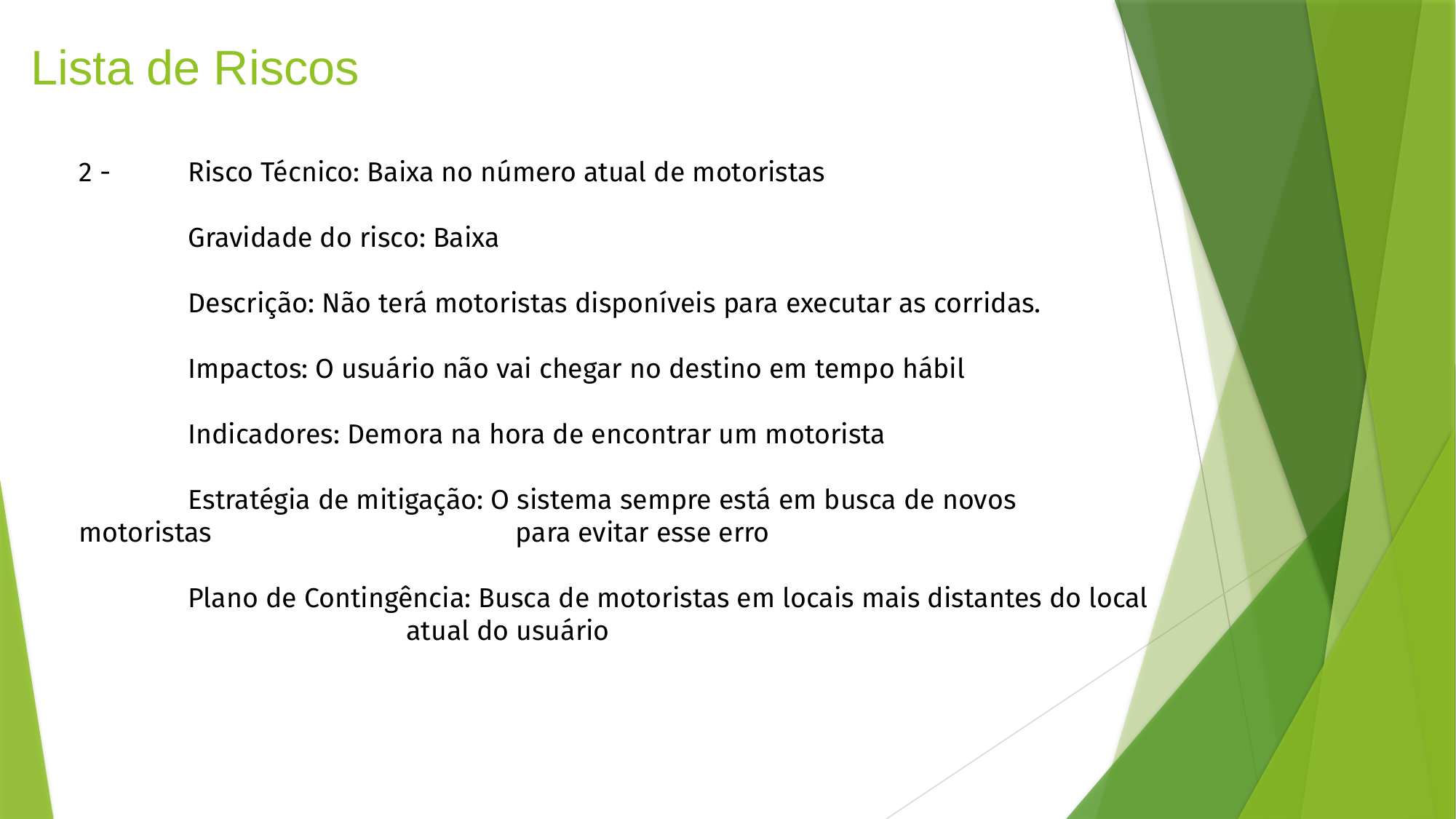

# Lista de Riscos
2 -	Risco Técnico: Baixa no número atual de motoristas

 	Gravidade do risco: Baixa

	Descrição: Não terá motoristas disponíveis para executar as corridas.

	Impactos: O usuário não vai chegar no destino em tempo hábil

	Indicadores: Demora na hora de encontrar um motorista

	Estratégia de mitigação: O sistema sempre está em busca de novos motoristas 			para evitar esse erro

	Plano de Contingência: Busca de motoristas em locais mais distantes do local 			atual do usuário